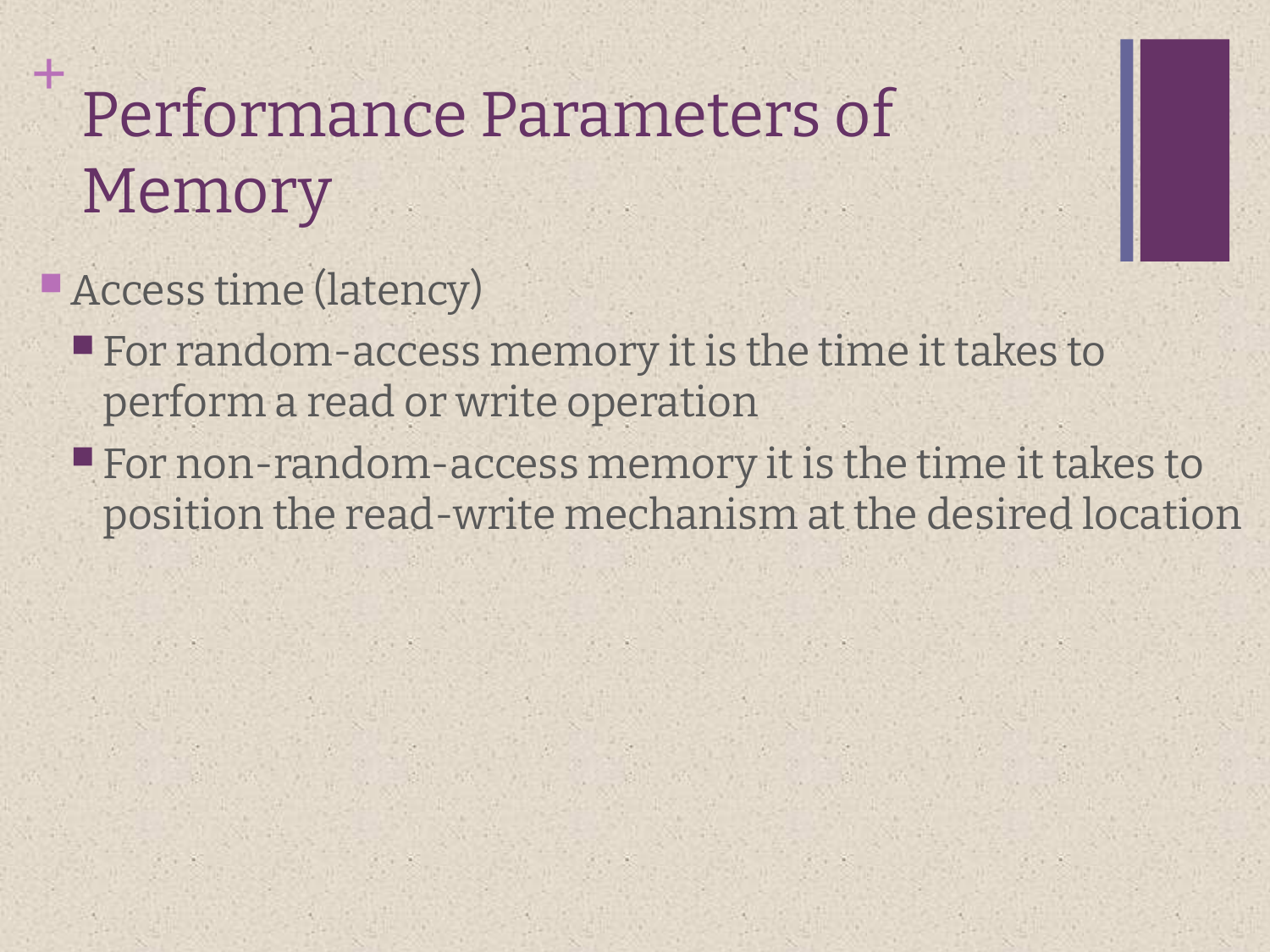

# Performance Parameters of Memory
Access time (latency)
For random-access memory it is the time it takes to perform a read or write operation
For non-random-access memory it is the time it takes to position the read-write mechanism at the desired location